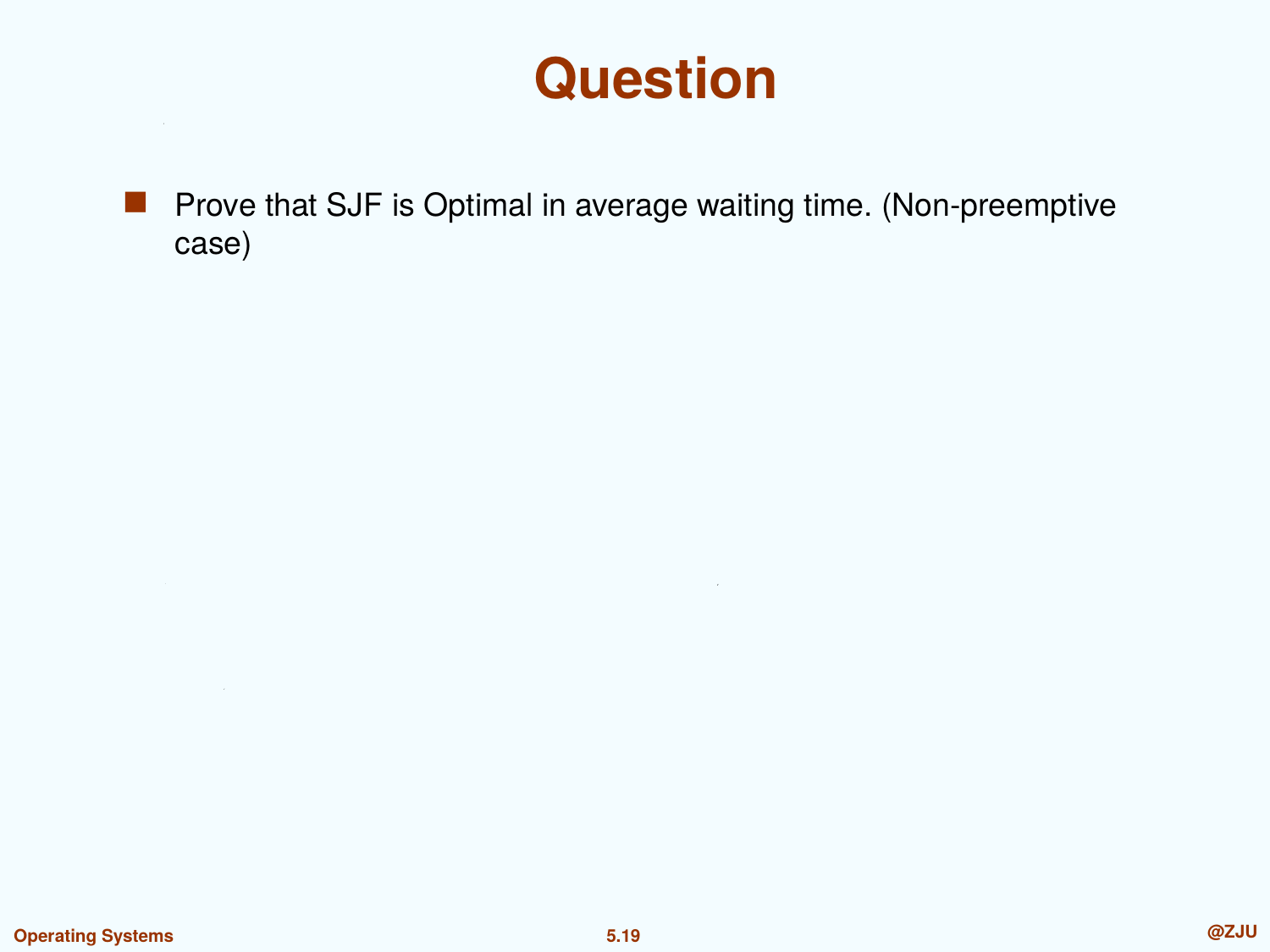

# Question
Prove that SJF is Optimal in average waiting time. (Non-preemptive case)